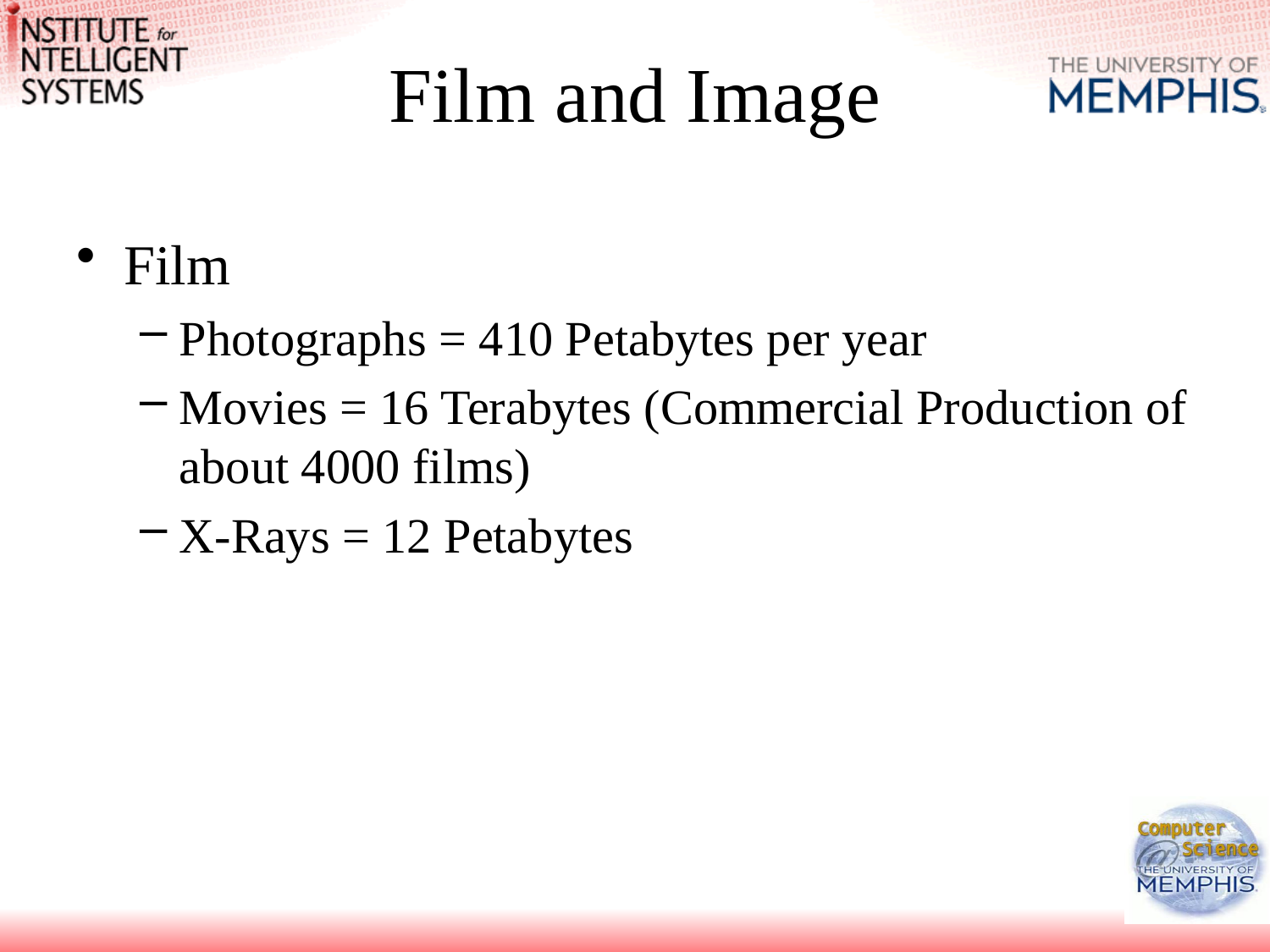

# Film and Image
Film
Photographs = 410 Petabytes per year
Movies = 16 Terabytes (Commercial Production of about 4000 films)
X-Rays = 12 Petabytes